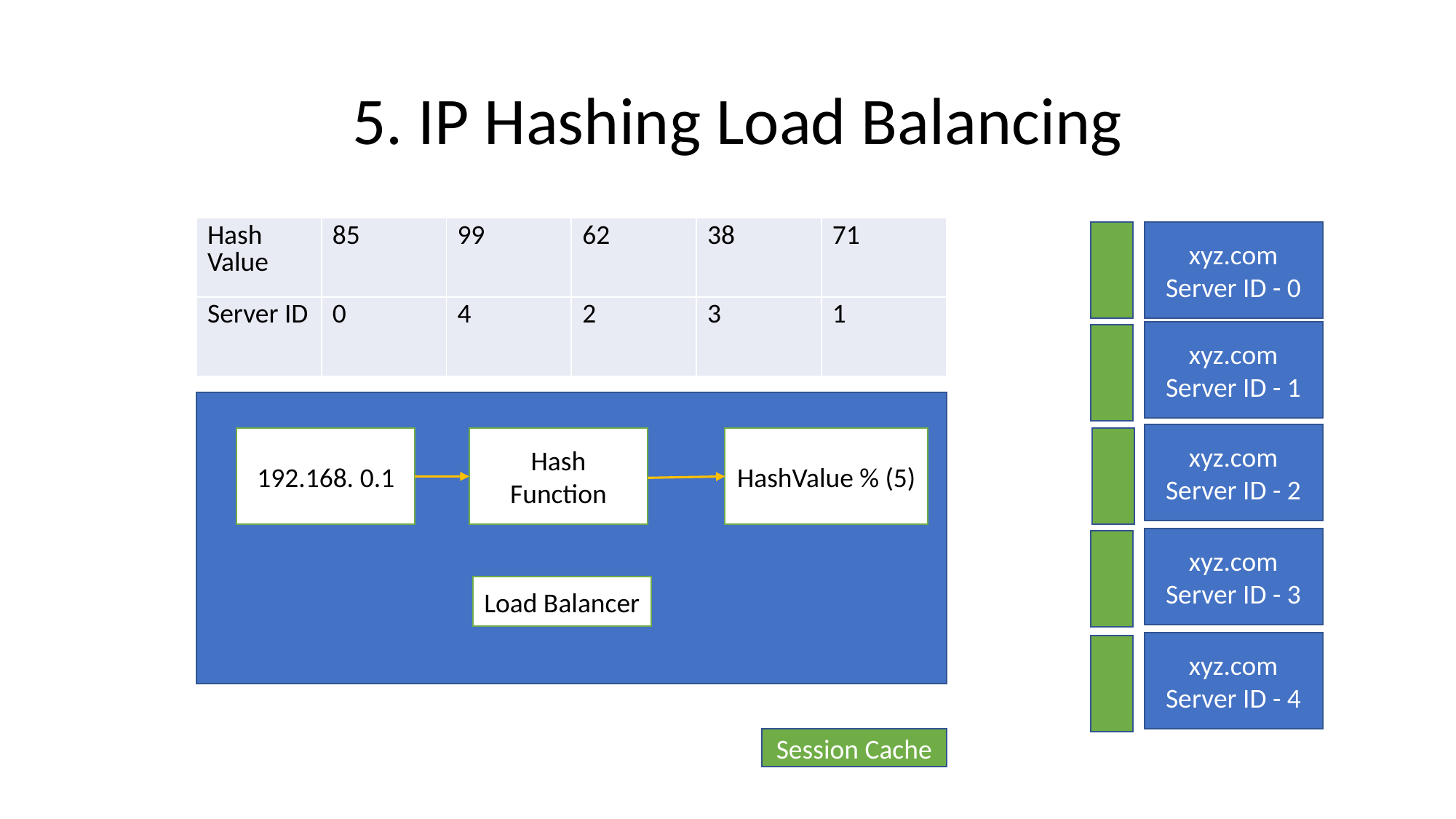

# 5. IP Hashing Load Balancing
| Hash Value | 85 | 99 | 62 | 38 | 71 |
| --- | --- | --- | --- | --- | --- |
| Server ID | 0 | 4 | 2 | 3 | 1 |

xyz.com
Server ID - 0
xyz.com
Server ID - 1

xyz.com
Server ID - 2

192.168. 0.1
Hash Function
HashValue % (5)
xyz.com
Server ID - 3

Load Balancer
xyz.com
Server ID - 4

Session Cache